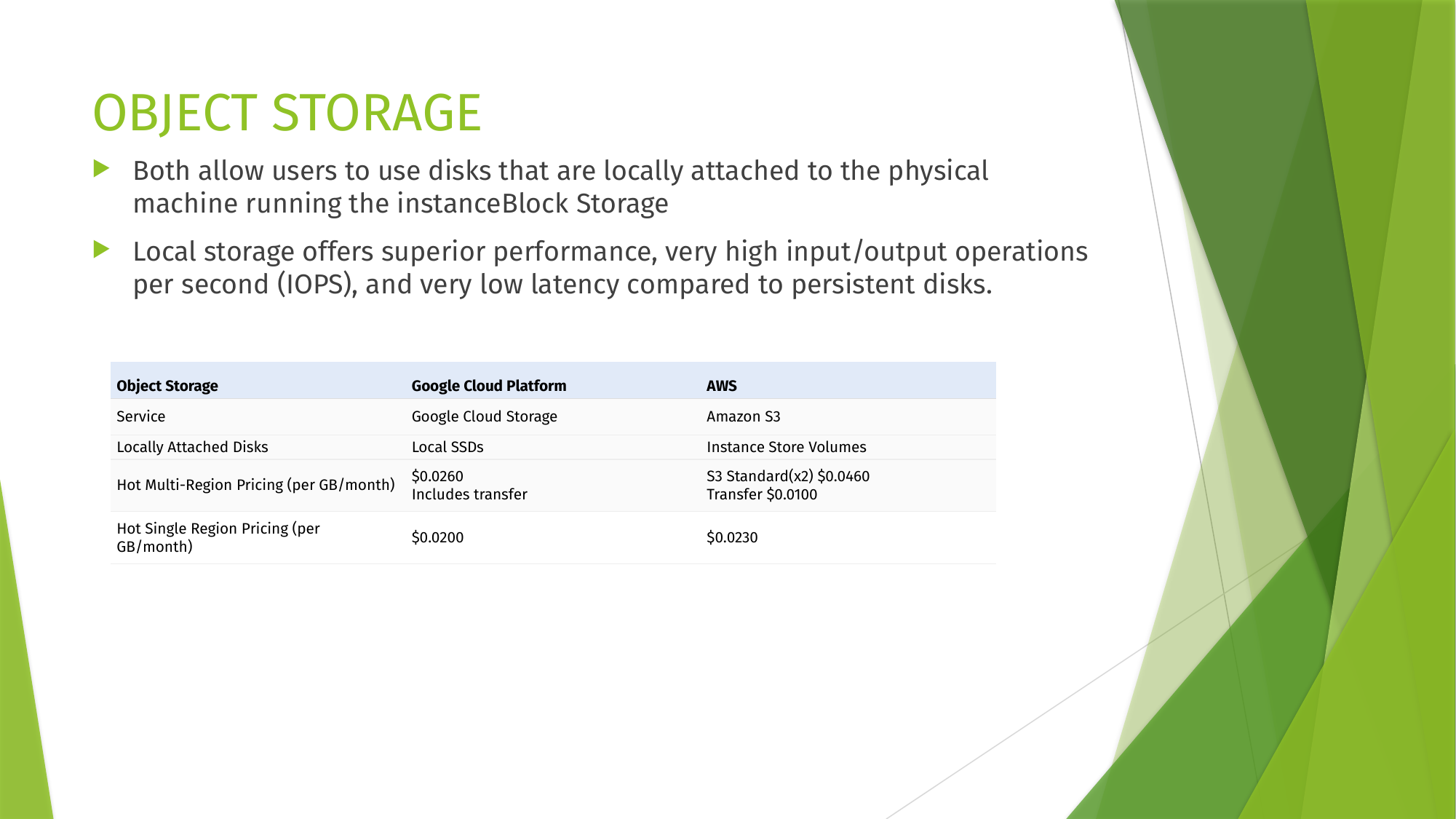

# OBJECT STORAGE
Both allow users to use disks that are locally attached to the physical machine running the instanceBlock Storage
Local storage offers superior performance, very high input/output operations per second (IOPS), and very low latency compared to persistent disks.

| Object Storage | Google Cloud Platform | AWS |
| --- | --- | --- |
| Service | Google Cloud Storage | Amazon S3 |
| Locally Attached Disks | Local SSDs | Instance Store Volumes |
| Hot Multi-Region Pricing (per GB/month) | $0.0260 Includes transfer | S3 Standard(x2) $0.0460 Transfer $0.0100 |
| Hot Single Region Pricing (per GB/month) | $0.0200 | $0.0230 |